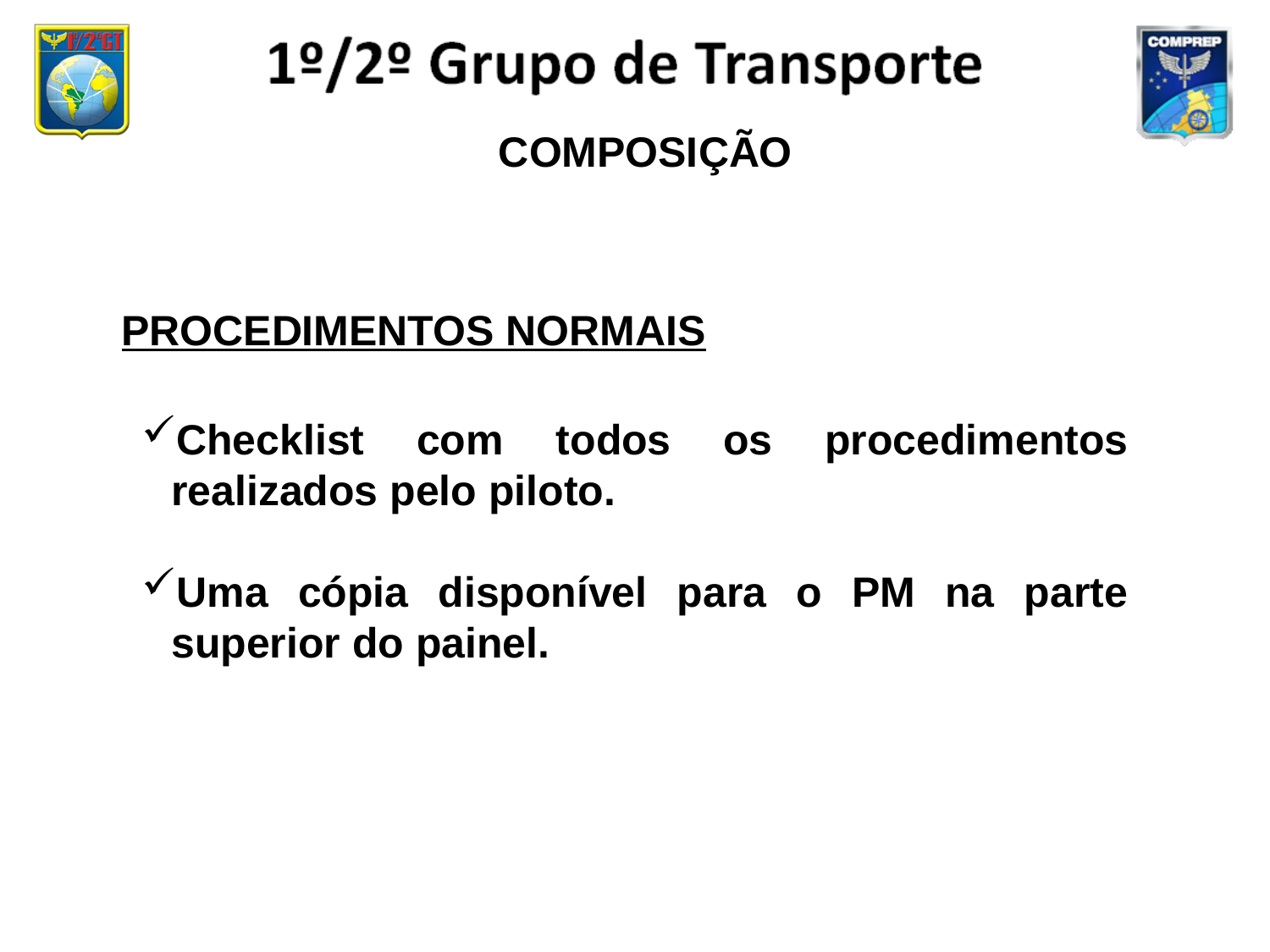

COMPOSIÇÃO
PROCEDIMENTOS NORMAIS
Checklist com todos os procedimentos realizados pelo piloto.

Uma cópia disponível para o PM na parte superior do painel.